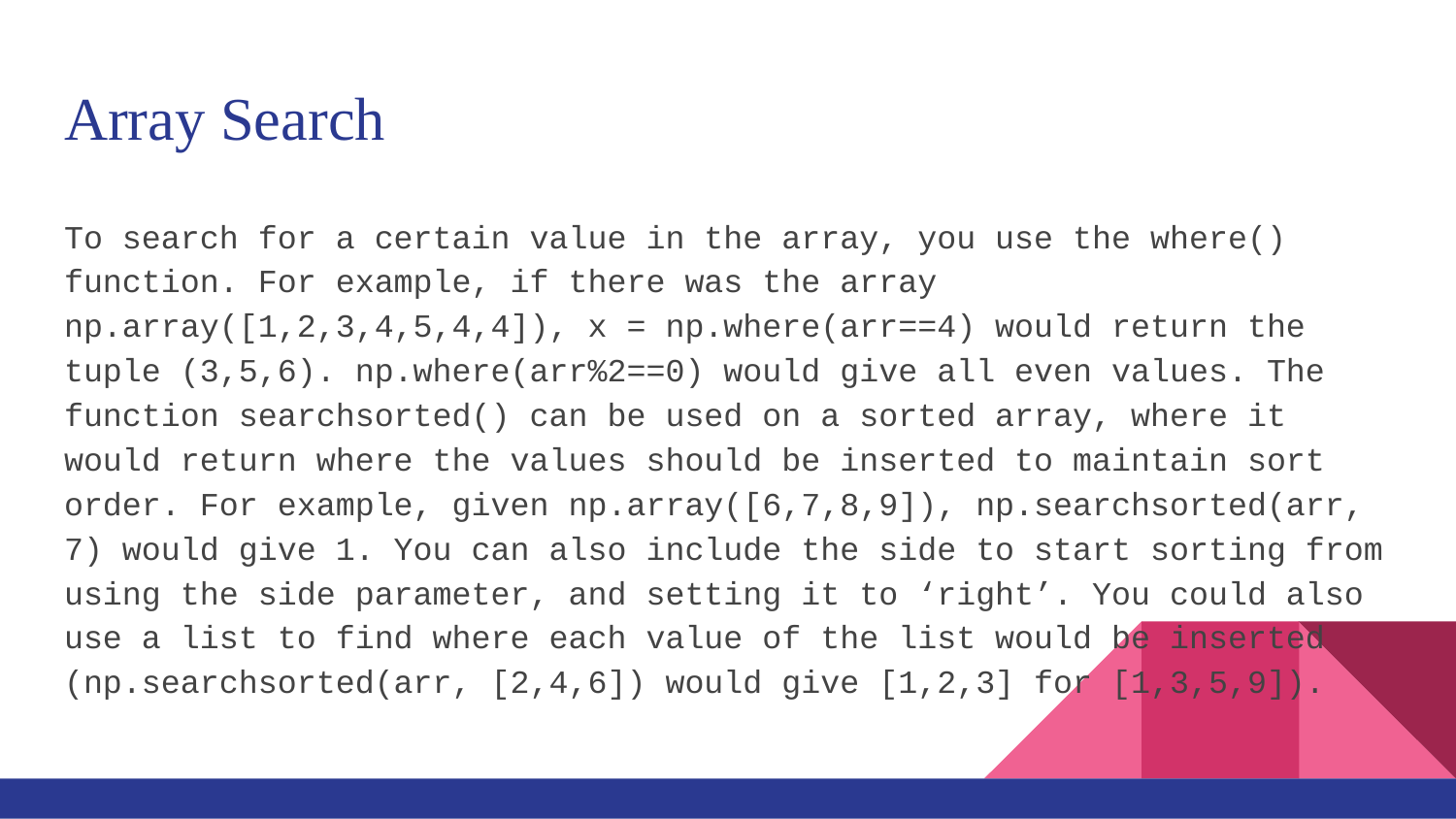

# Array Search
To search for a certain value in the array, you use the where() function. For example, if there was the array np.array([1,2,3,4,5,4,4]), x = np.where(arr==4) would return the tuple (3,5,6). np.where(arr%2==0) would give all even values. The function searchsorted() can be used on a sorted array, where it would return where the values should be inserted to maintain sort order. For example, given np.array([6,7,8,9]), np.searchsorted(arr, 7) would give 1. You can also include the side to start sorting from using the side parameter, and setting it to ‘right’. You could also use a list to find where each value of the list would be inserted (np.searchsorted(arr, [2,4,6]) would give [1,2,3] for [1,3,5,9]).